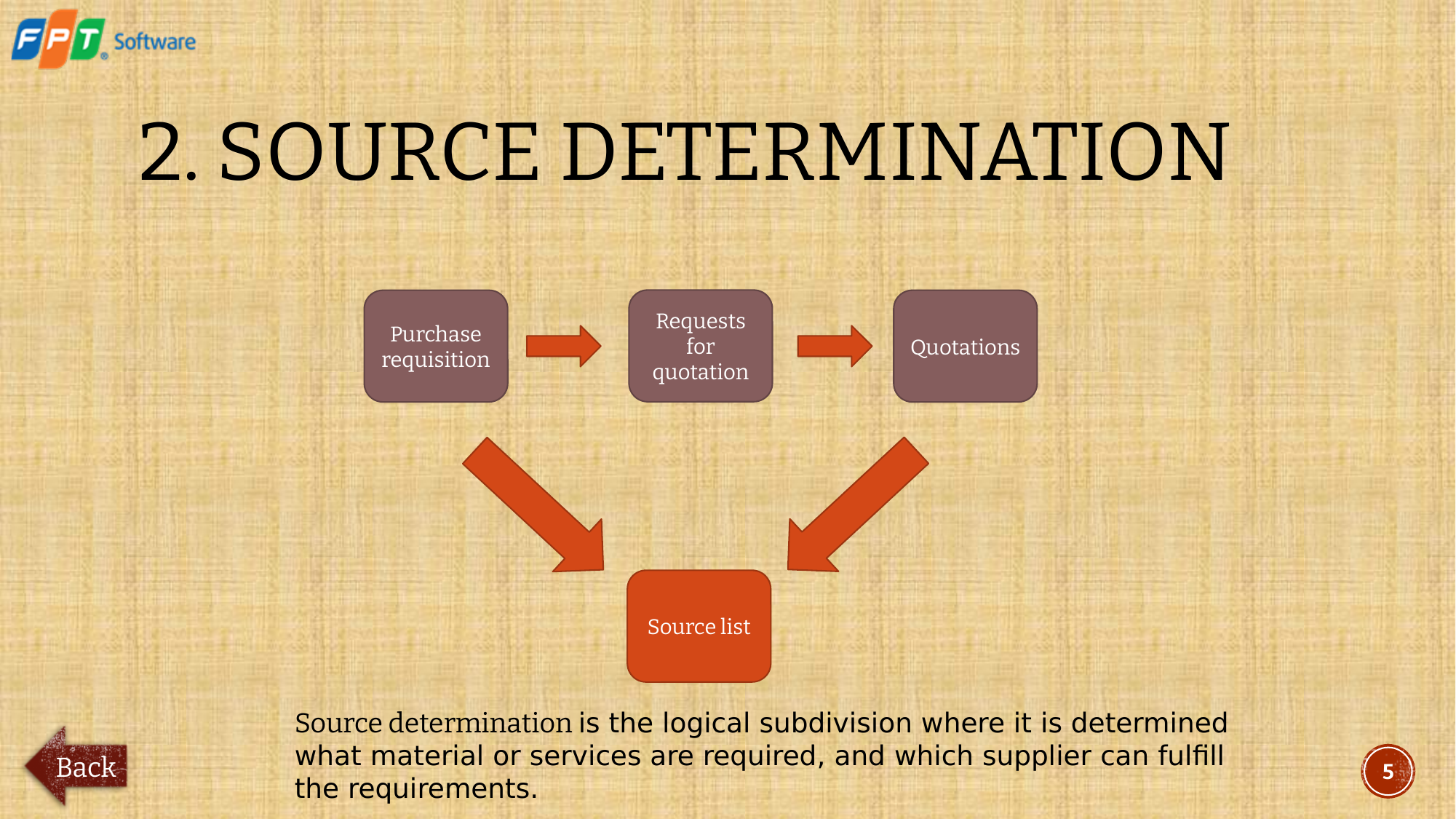

# 2. Source determination
Requests for quotation
Purchase requisition
Quotations

Source list

Source determination is the logical subdivision where it is determined what material or services are required, and which supplier can fulfill the requirements.
Back
5